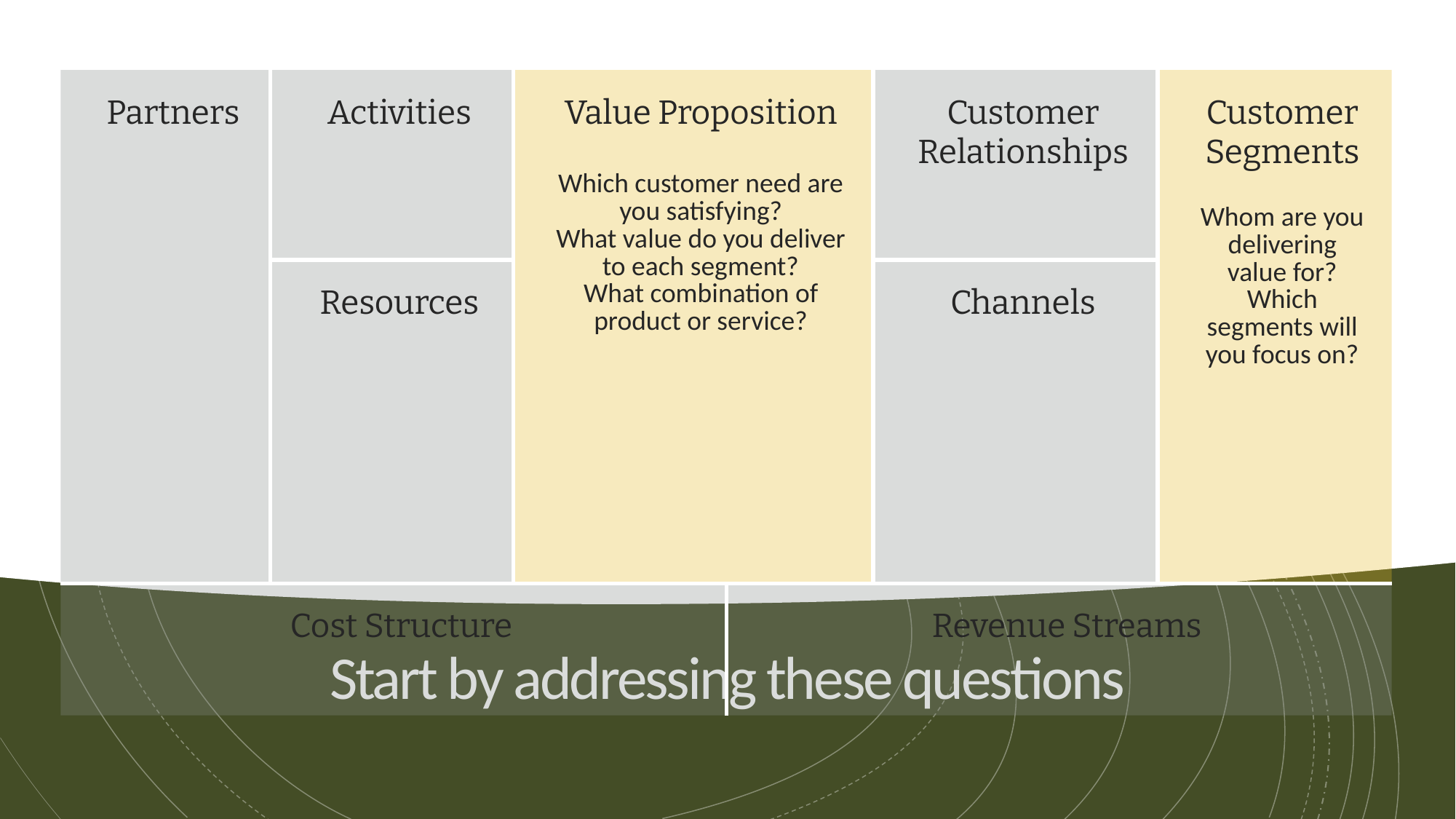

| Partners | Activities | Value Proposition Which customer need are you satisfying? What value do you deliver to each segment? What combination of product or service? |  | Customer Relationships | Customer Segments Whom are you delivering value for? Which segments will you focus on? |
| --- | --- | --- | --- | --- | --- |
|  | Resources |  |  | Channels |  |
| Cost Structure |  |  | Revenue Streams |  |  |

# Start by addressing these questions